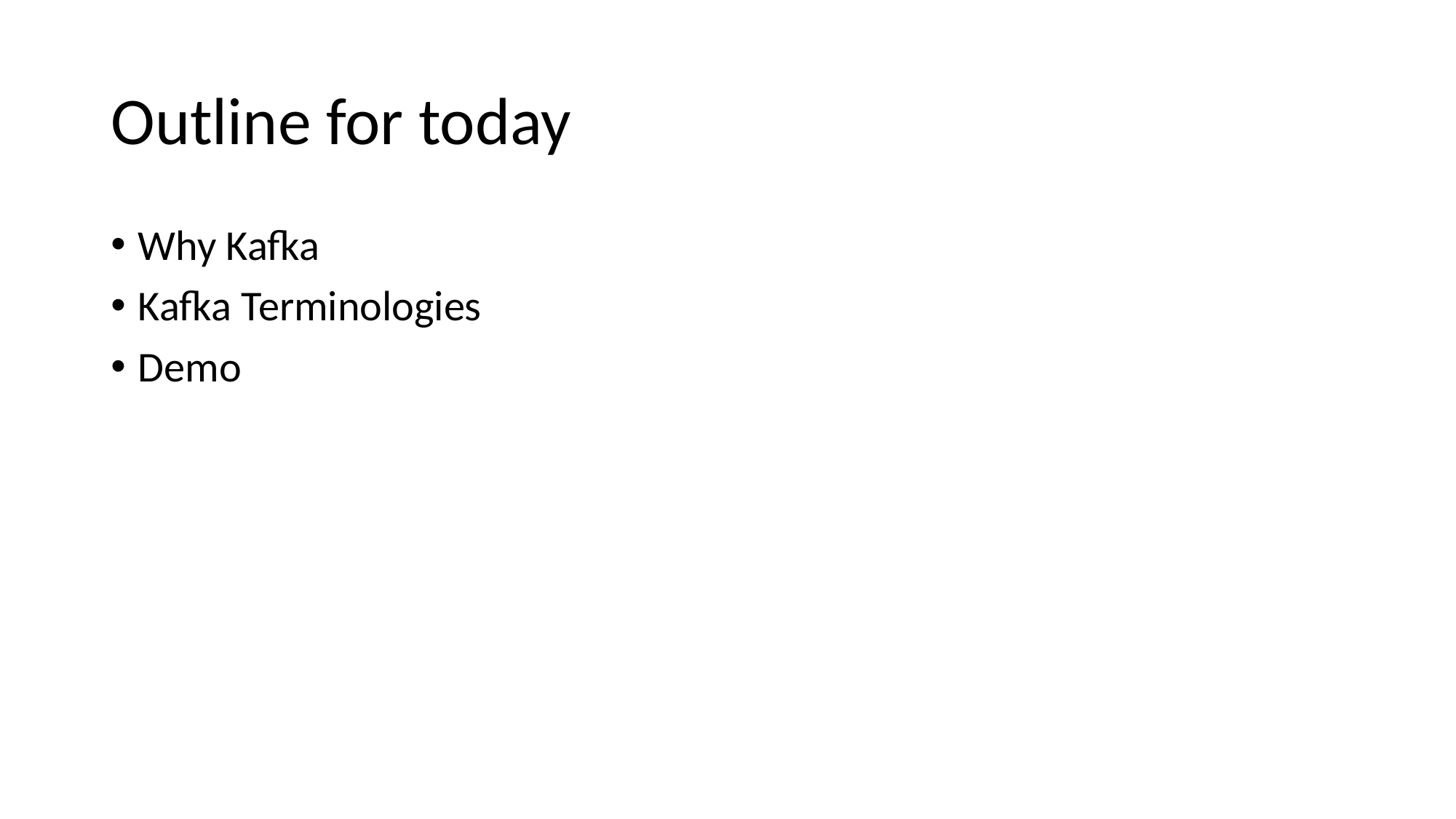

# Outline for today
Why Kafka
Kafka Terminologies
Demo